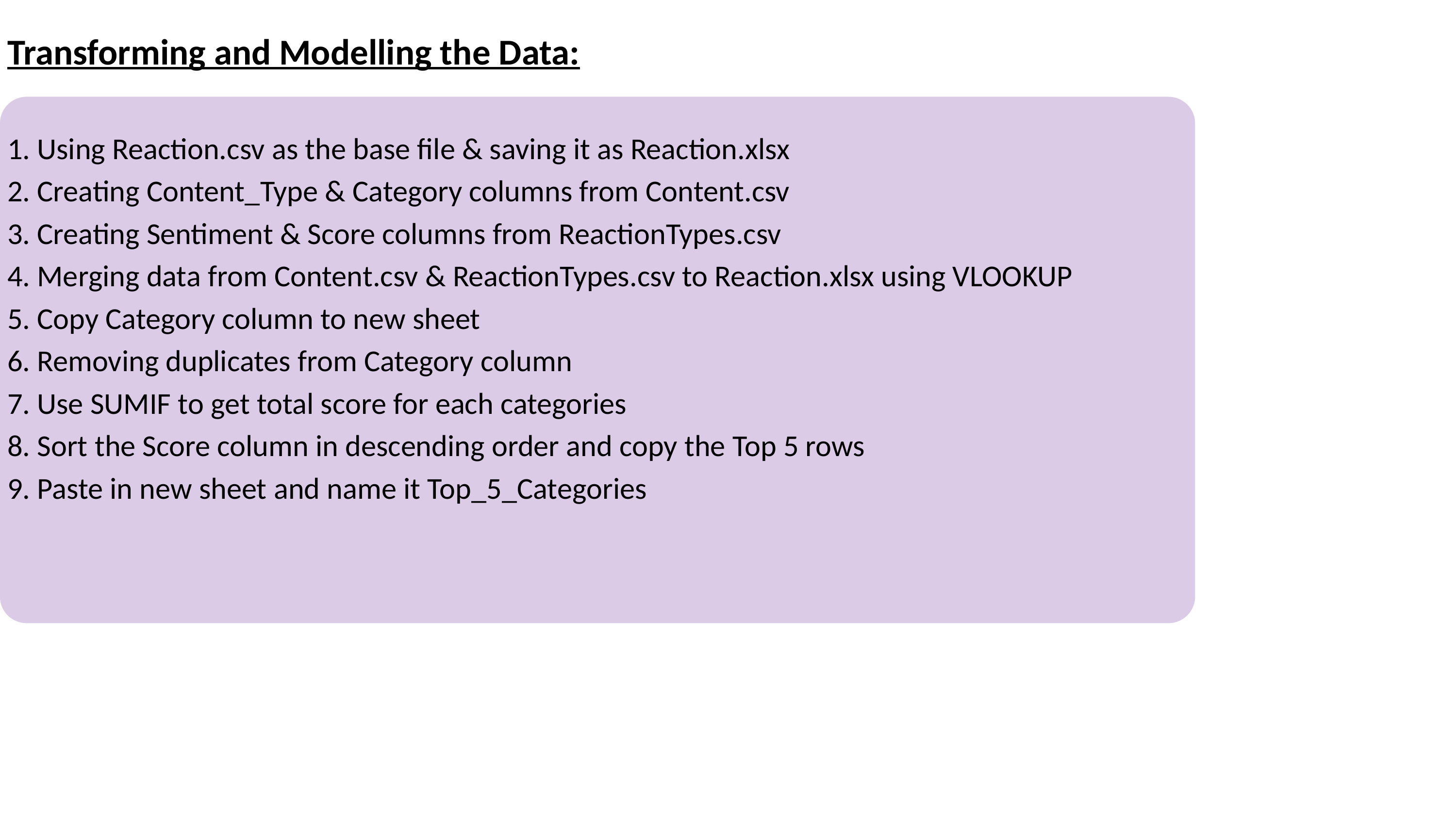

Transforming and Modelling the Data:

1. Using Reaction.csv as the base file & saving it as Reaction.xlsx
2. Creating Content_Type & Category columns from Content.csv
3. Creating Sentiment & Score columns from ReactionTypes.csv
4. Merging data from Content.csv & ReactionTypes.csv to Reaction.xlsx using VLOOKUP
5. Copy Category column to new sheet
6. Removing duplicates from Category column
7. Use SUMIF to get total score for each categories
8. Sort the Score column in descending order and copy the Top 5 rows
9. Paste in new sheet and name it Top_5_Categories